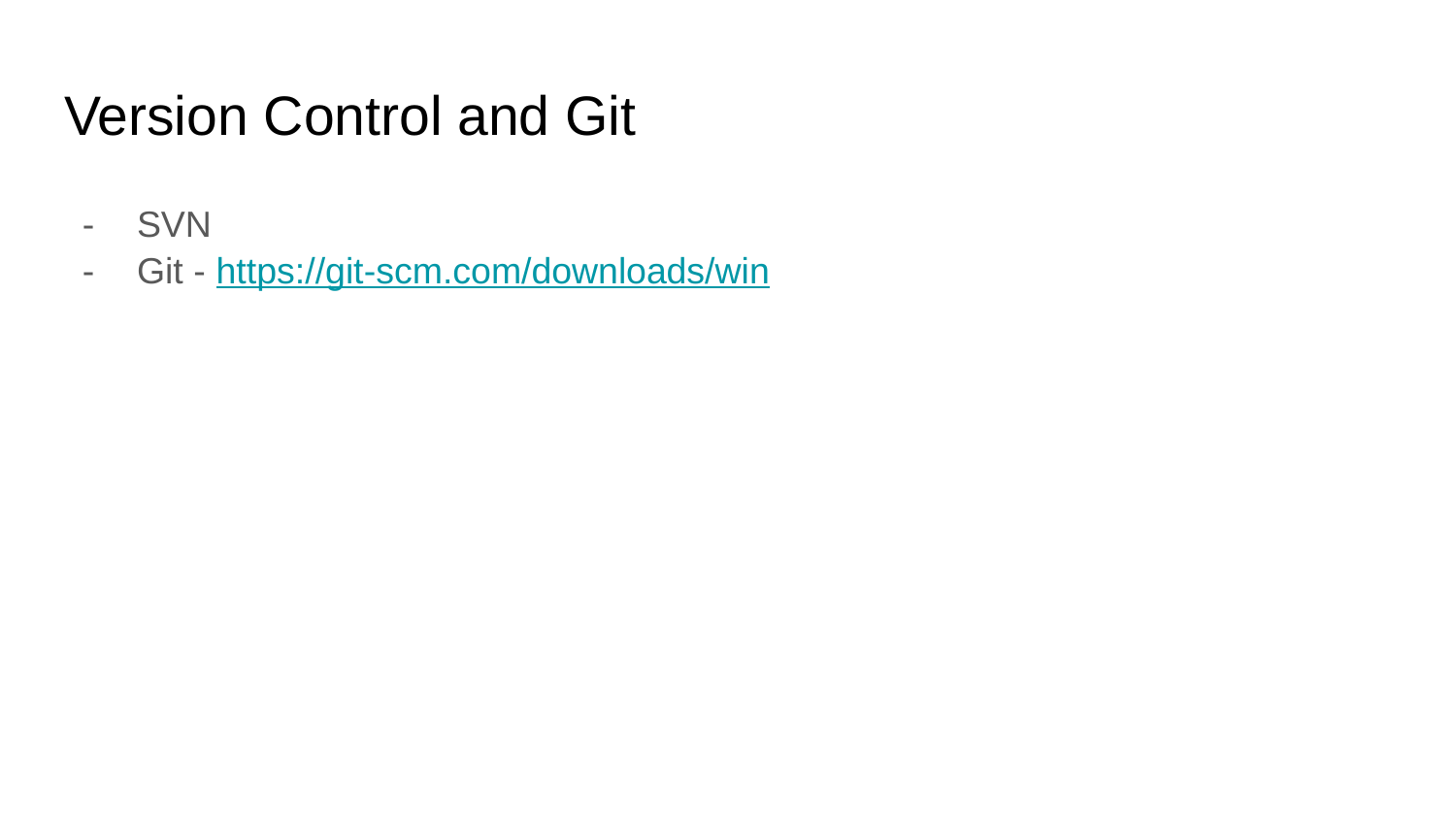

# Version Control and Git
SVN
Git - https://git-scm.com/downloads/win